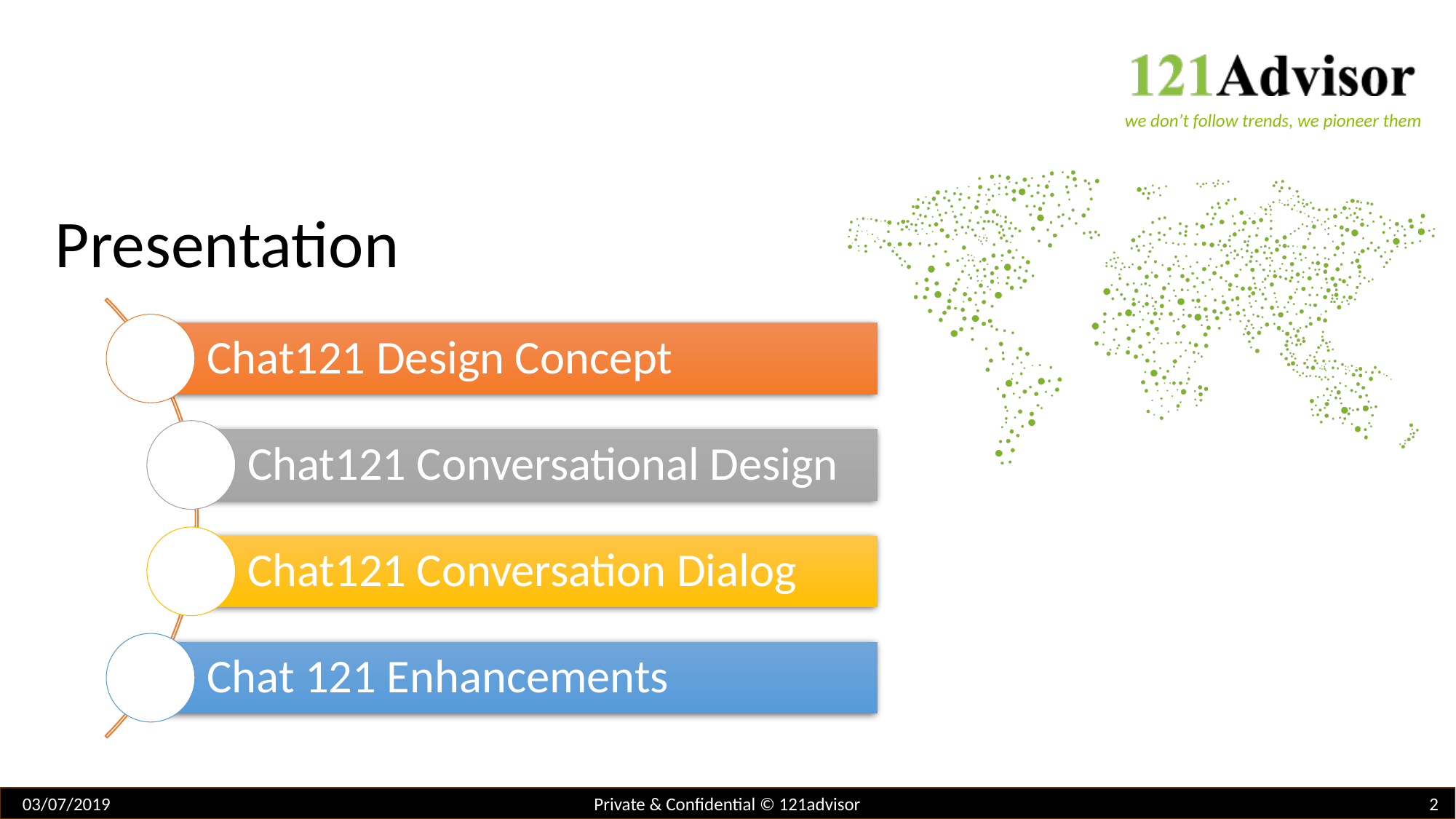

Presentation
Chat121 Design Concept
Chat121 Conversational Design
Chat121 Conversation Dialog
Chat 121 Enhancements
03/07/2019
2
Private & Confidential © 121advisor